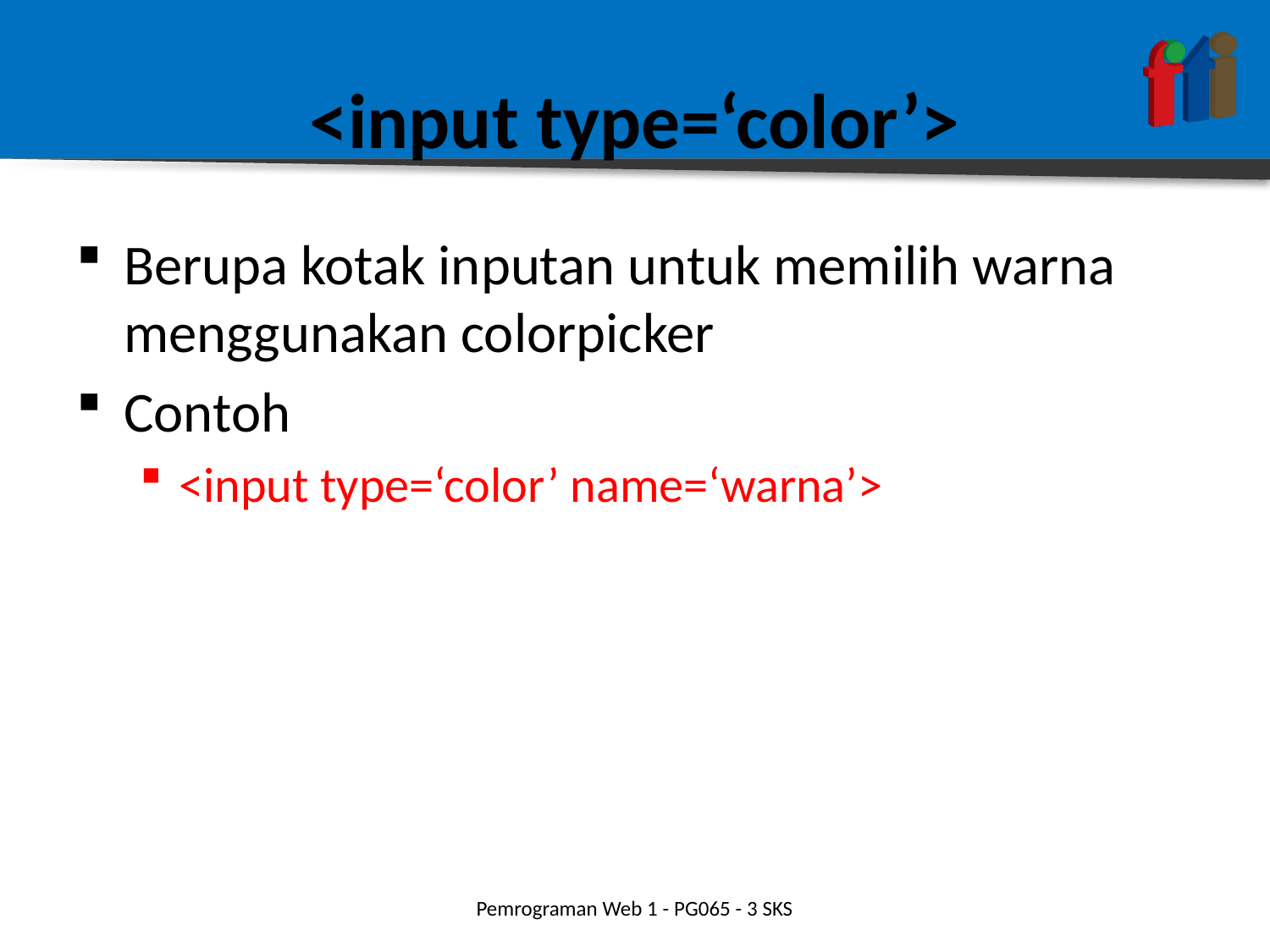

# <input type=‘color’>
Berupa kotak inputan untuk memilih warna menggunakan colorpicker
Contoh
<input type=‘color’ name=‘warna’>

Pemrograman Web 1 - PG065 - 3 SKS